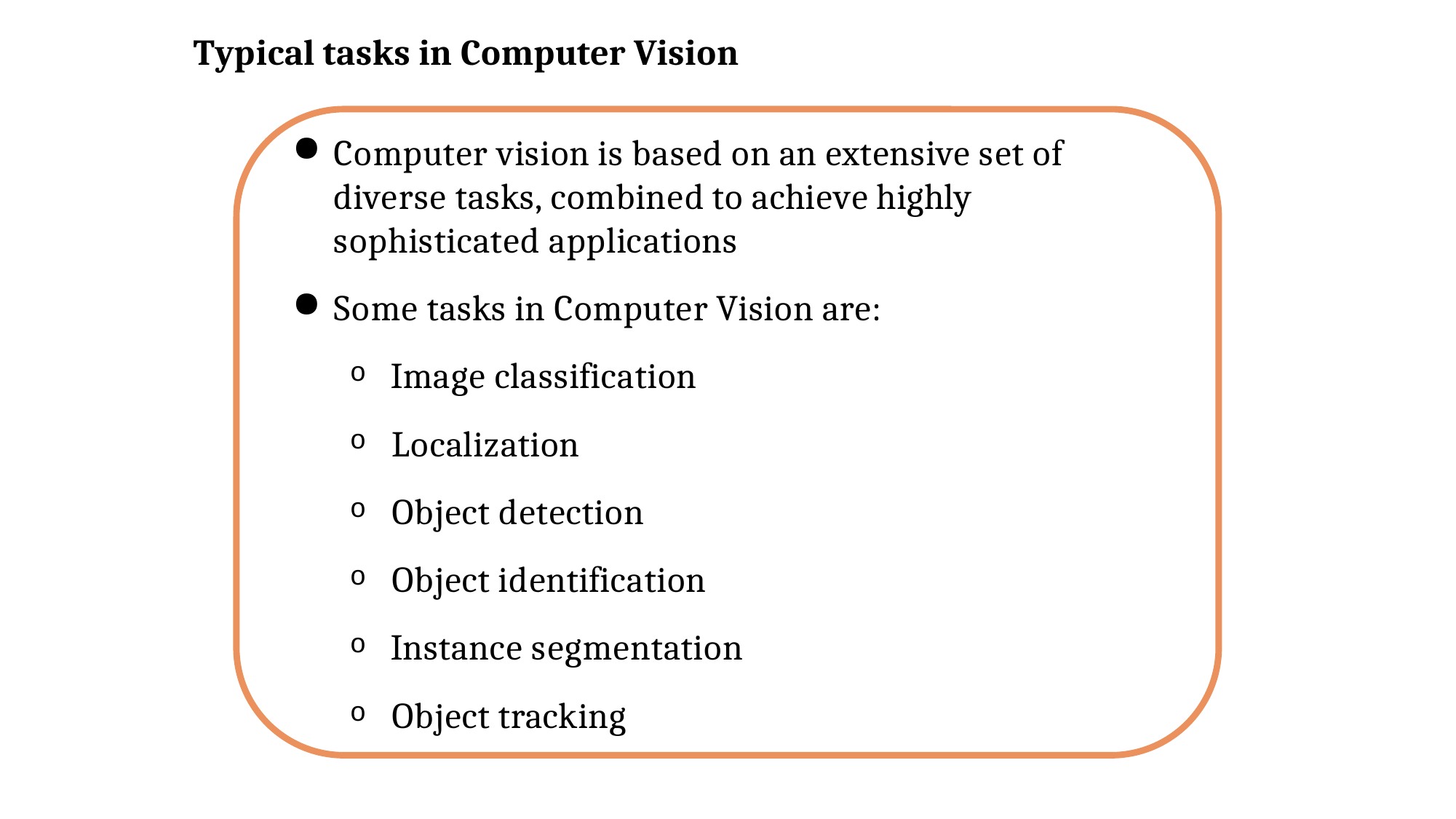

Typical tasks in Computer Vision
Computer vision is based on an extensive set of diverse tasks, combined to achieve highly sophisticated applications
Some tasks in Computer Vision are:
Image classification
Localization
Object detection
Object identification
Instance segmentation
Object tracking